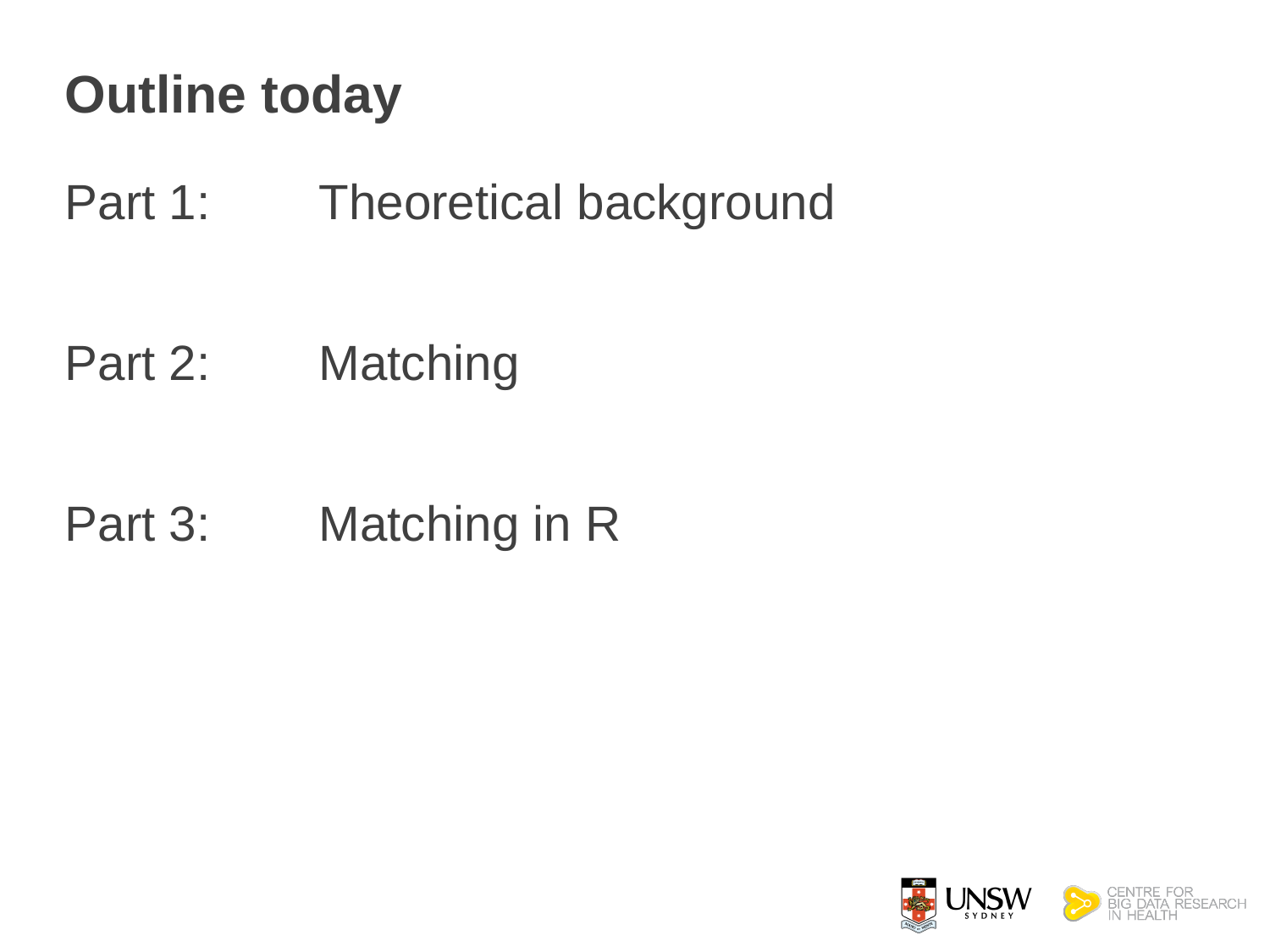

# Outline today
Part 1: 	Theoretical background

Part 2: 	Matching

Part 3: 	Matching in R